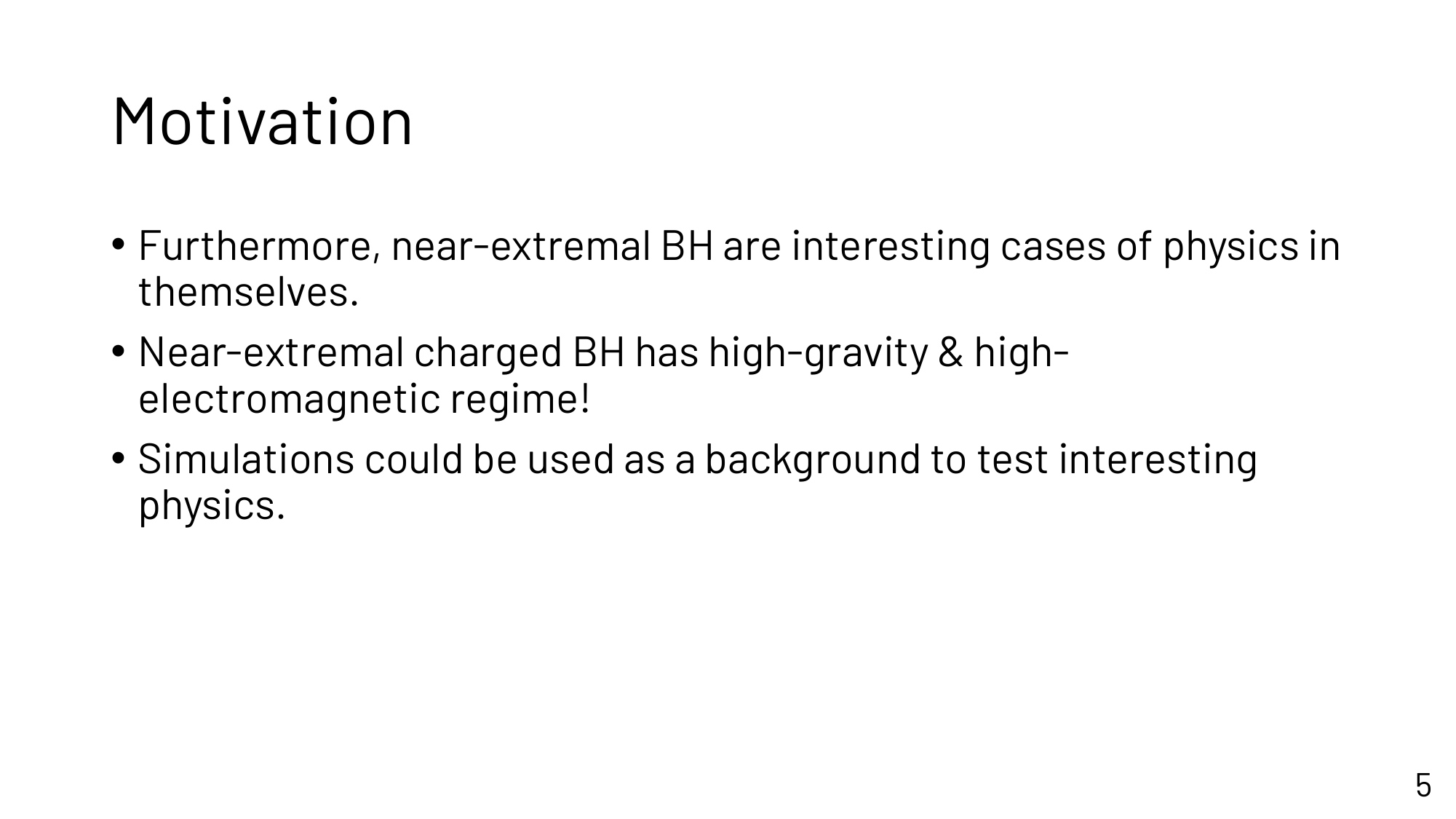

# Motivation
Furthermore, near-extremal BH are interesting cases of physics in themselves.
Near-extremal charged BH has high-gravity & high-electromagnetic regime!
Simulations could be used as a background to test interesting physics.
5